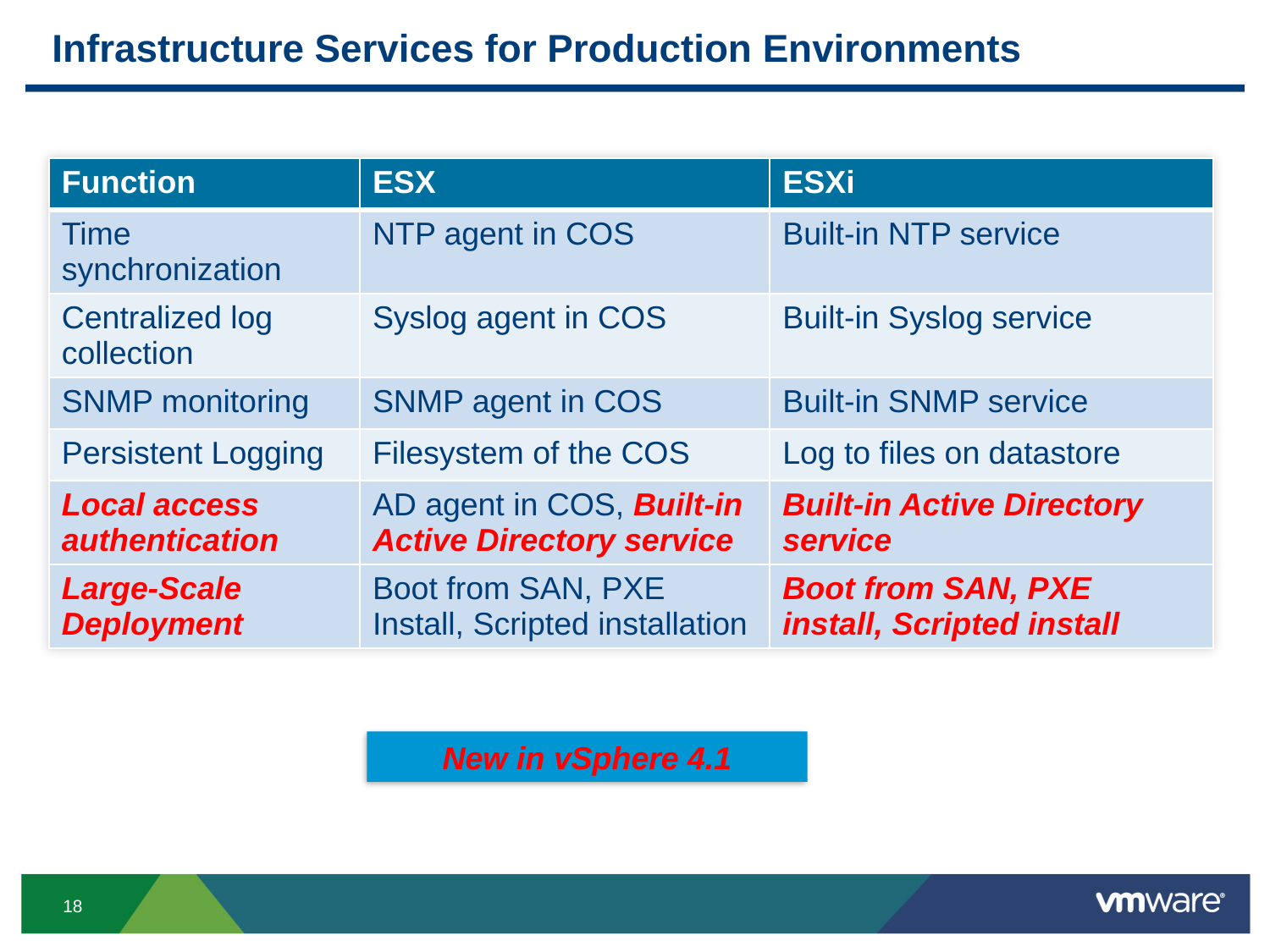

# Infrastructure Services for Production Environments
| Function | ESX | ESXi |
| --- | --- | --- |
| Time synchronization | NTP agent in COS | Built-in NTP service |
| Centralized log collection | Syslog agent in COS | Built-in Syslog service |
| SNMP monitoring | SNMP agent in COS | Built-in SNMP service |
| Persistent Logging | Filesystem of the COS | Log to files on datastore |
| Local access authentication | AD agent in COS, Built-in Active Directory service | Built-in Active Directory service |
| Large-Scale Deployment | Boot from SAN, PXE Install, Scripted installation | Boot from SAN, PXE install, Scripted install |
New in vSphere 4.1